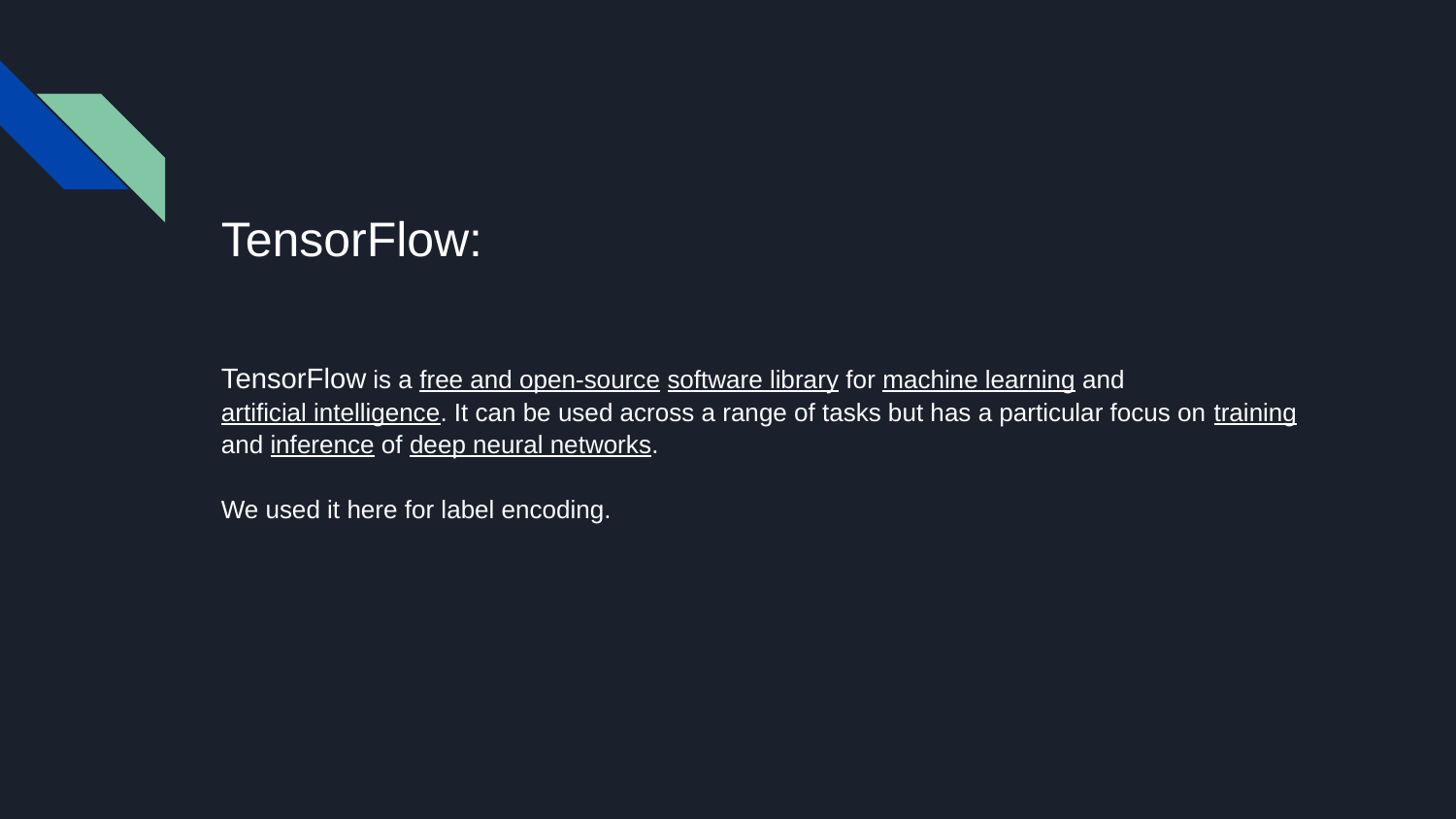

# TensorFlow:
TensorFlow is a free and open-source software library for machine learning and artificial intelligence. It can be used across a range of tasks but has a particular focus on training and inference of deep neural networks.
We used it here for label encoding.